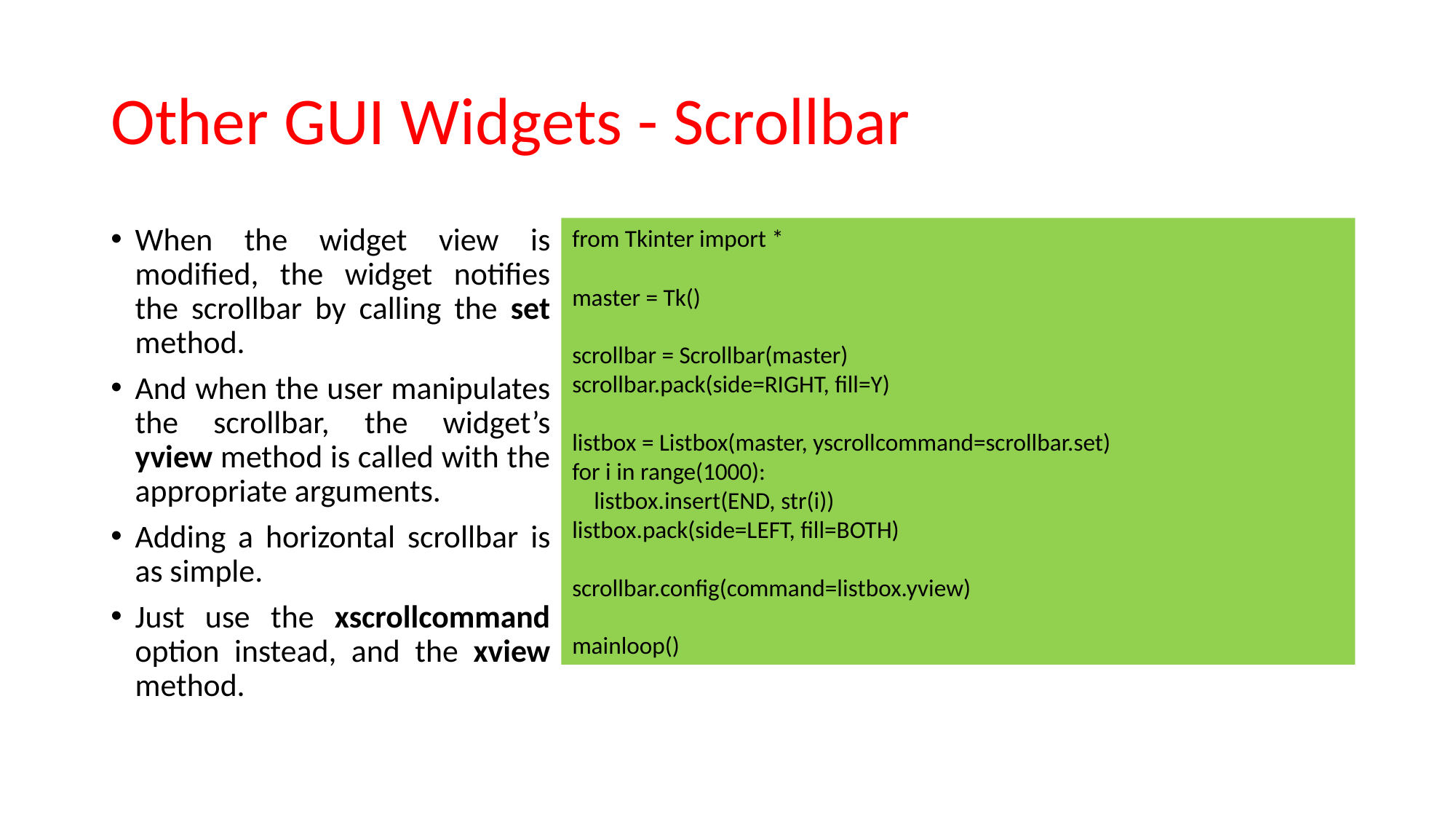

# Other GUI Widgets - Scrollbar
When the widget view is modified, the widget notifies the scrollbar by calling the set method.
And when the user manipulates the scrollbar, the widget’s yview method is called with the appropriate arguments.
Adding a horizontal scrollbar is as simple.
Just use the xscrollcommand option instead, and the xview method.

from Tkinter import *

master = Tk()

scrollbar = Scrollbar(master)
scrollbar.pack(side=RIGHT, fill=Y)

listbox = Listbox(master, yscrollcommand=scrollbar.set)
for i in range(1000):
    listbox.insert(END, str(i))
listbox.pack(side=LEFT, fill=BOTH)

scrollbar.config(command=listbox.yview)

mainloop()